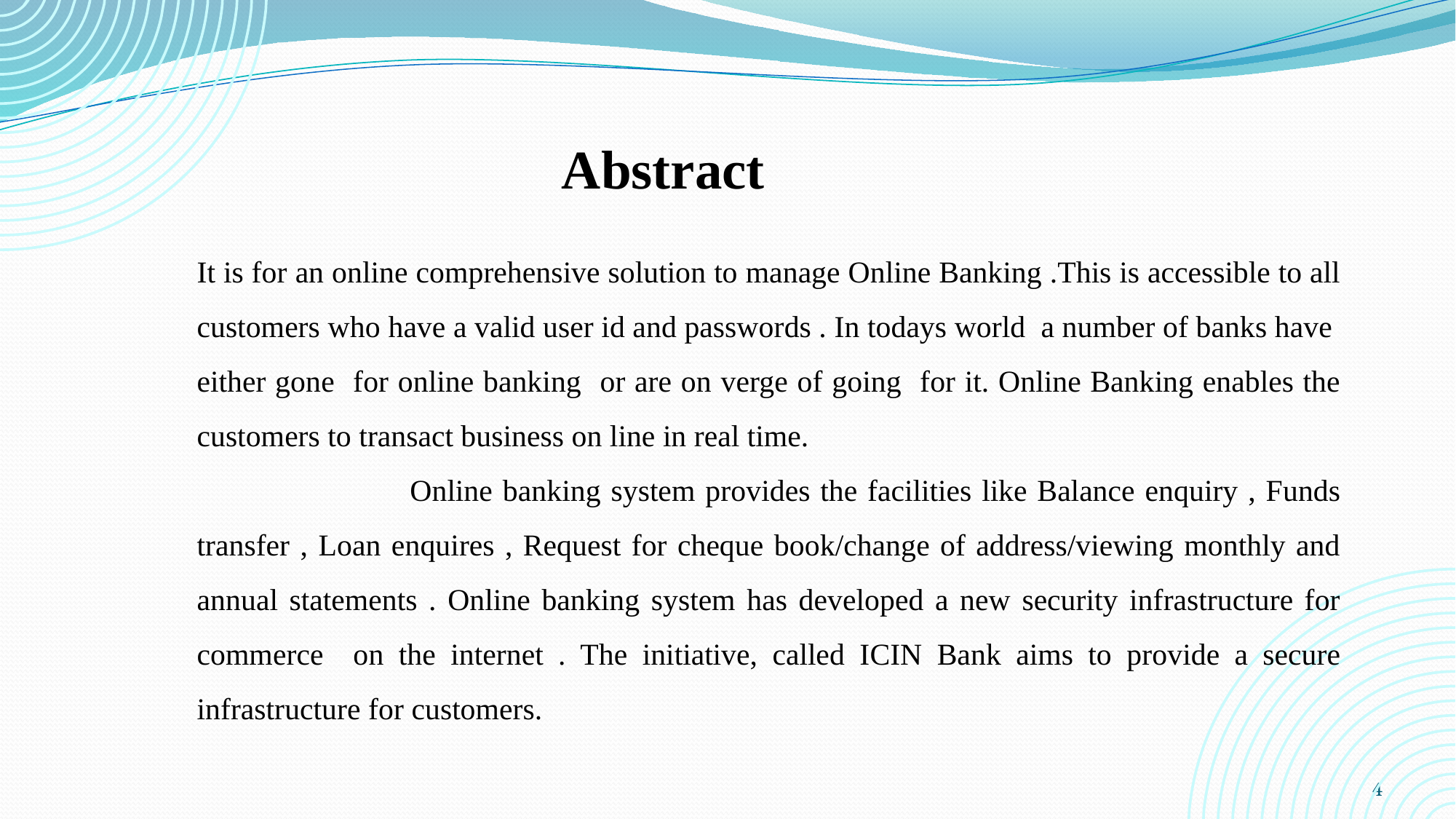

Abstract

It is for an online comprehensive solution to manage Online Banking .This is accessible to all customers who have a valid user id and passwords . In todays world  a number of banks have  either gone  for online banking  or are on verge of going  for it. Online Banking enables the customers to transact business on line in real time.
                     Online banking system provides the facilities like Balance enquiry , Funds transfer , Loan enquires , Request for cheque book/change of address/viewing monthly and annual statements . Online banking system has developed a new security infrastructure for commerce  on the internet . The initiative, called ICIN Bank aims to provide a secure infrastructure for customers.
4